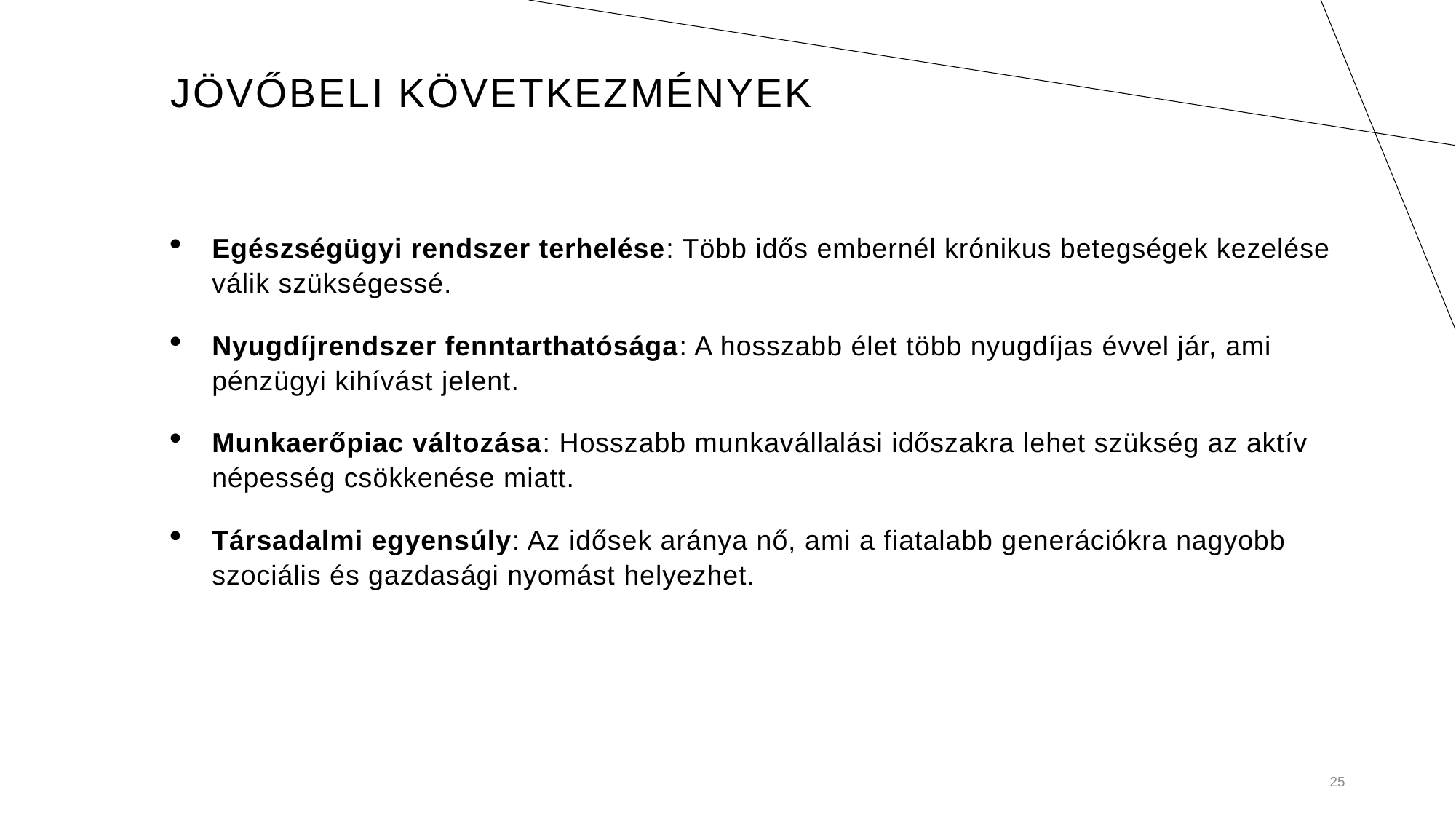

# Jövőbeli következmények
Egészségügyi rendszer terhelése: Több idős embernél krónikus betegségek kezelése válik szükségessé.
Nyugdíjrendszer fenntarthatósága: A hosszabb élet több nyugdíjas évvel jár, ami pénzügyi kihívást jelent.
Munkaerőpiac változása: Hosszabb munkavállalási időszakra lehet szükség az aktív népesség csökkenése miatt.
Társadalmi egyensúly: Az idősek aránya nő, ami a fiatalabb generációkra nagyobb szociális és gazdasági nyomást helyezhet.
25